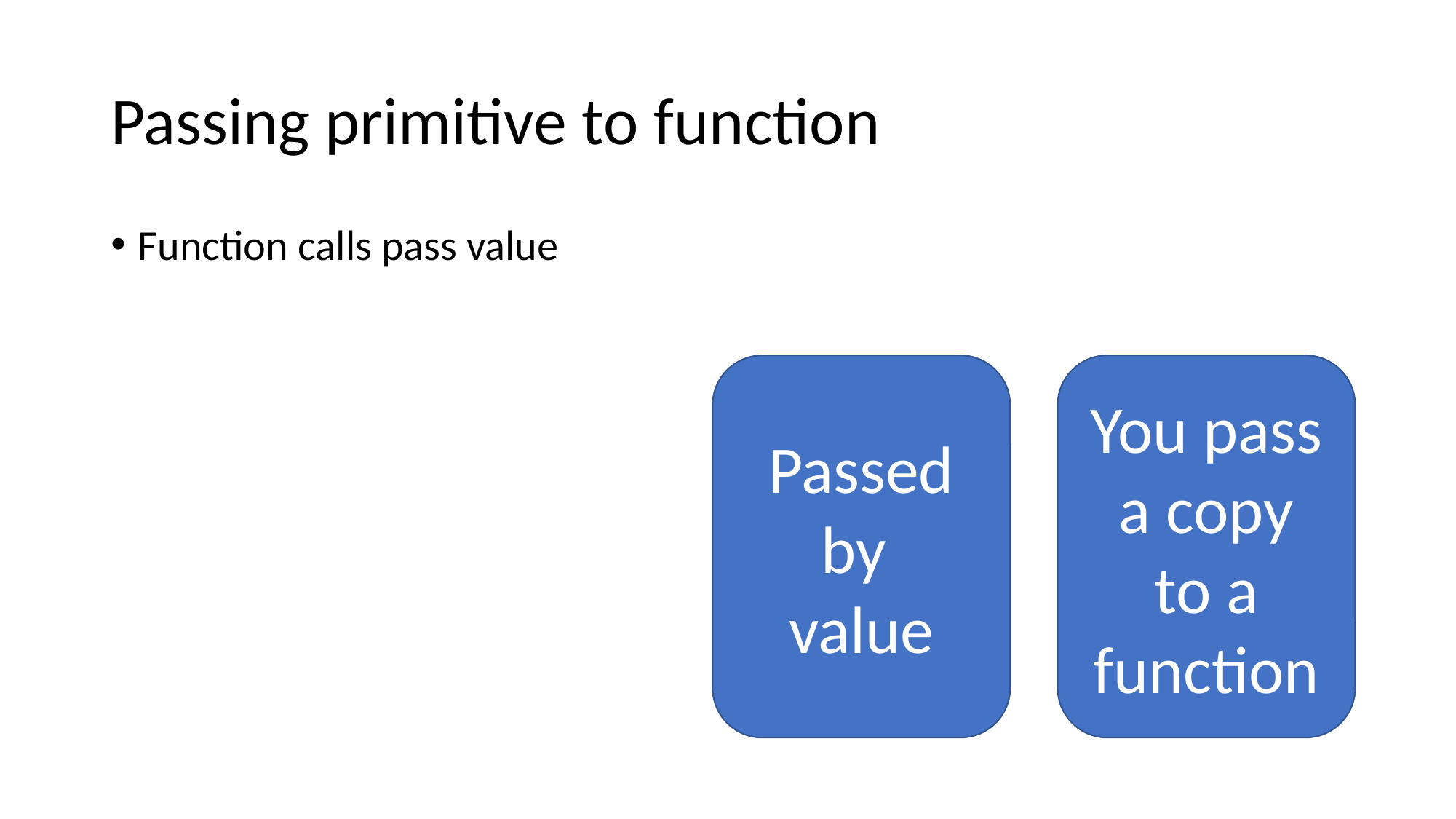

# Passing primitive to function
Function calls pass value
Passed by
value
You pass a copy to a function